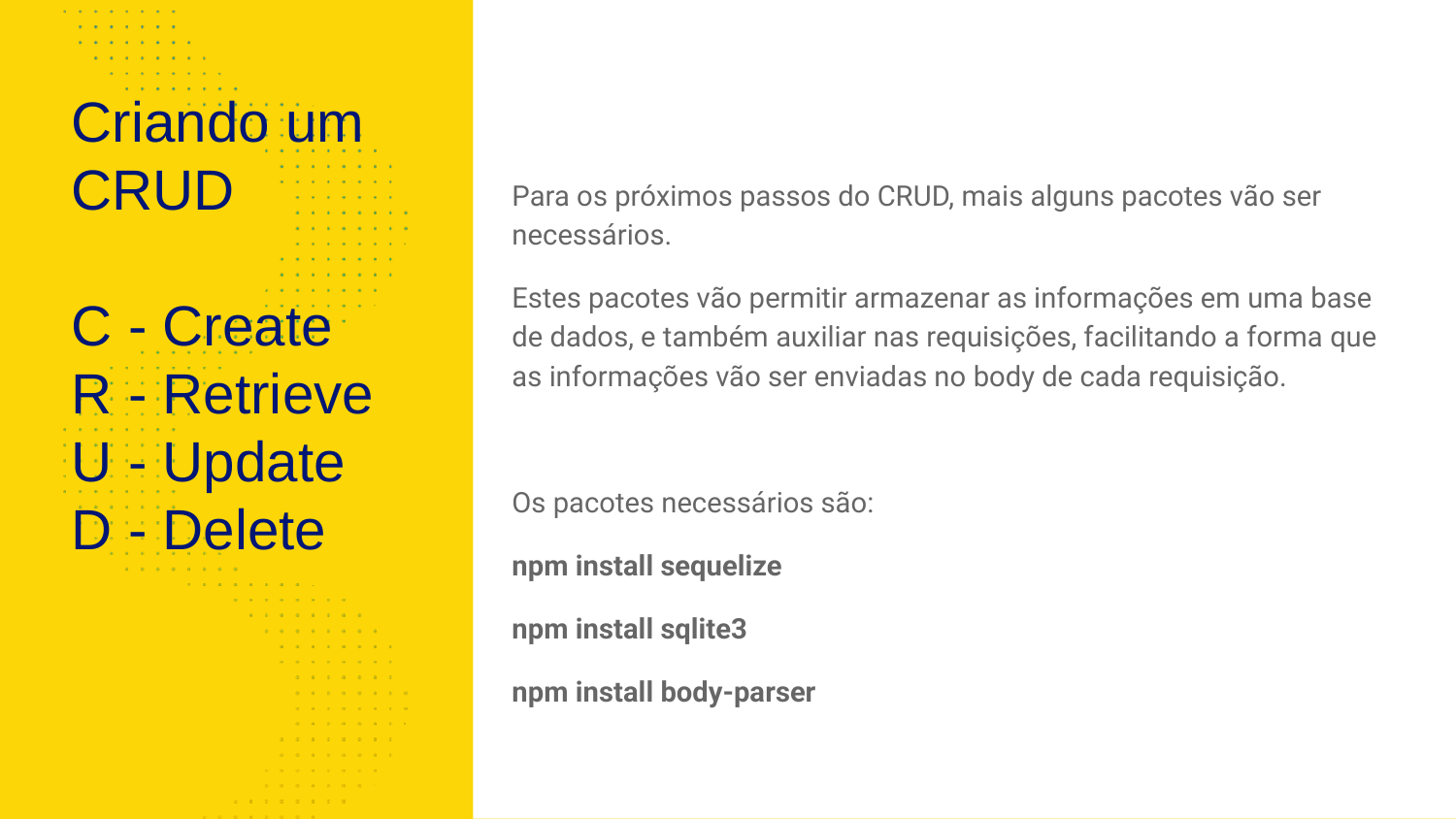

# Criando um CRUD

C - Create
R - Retrieve
U - Update
D - Delete

Para os próximos passos do CRUD, mais alguns pacotes vão ser necessários.
Estes pacotes vão permitir armazenar as informações em uma base de dados, e também auxiliar nas requisições, facilitando a forma que as informações vão ser enviadas no body de cada requisição.

Os pacotes necessários são:
npm install sequelize
npm install sqlite3
npm install body-parser